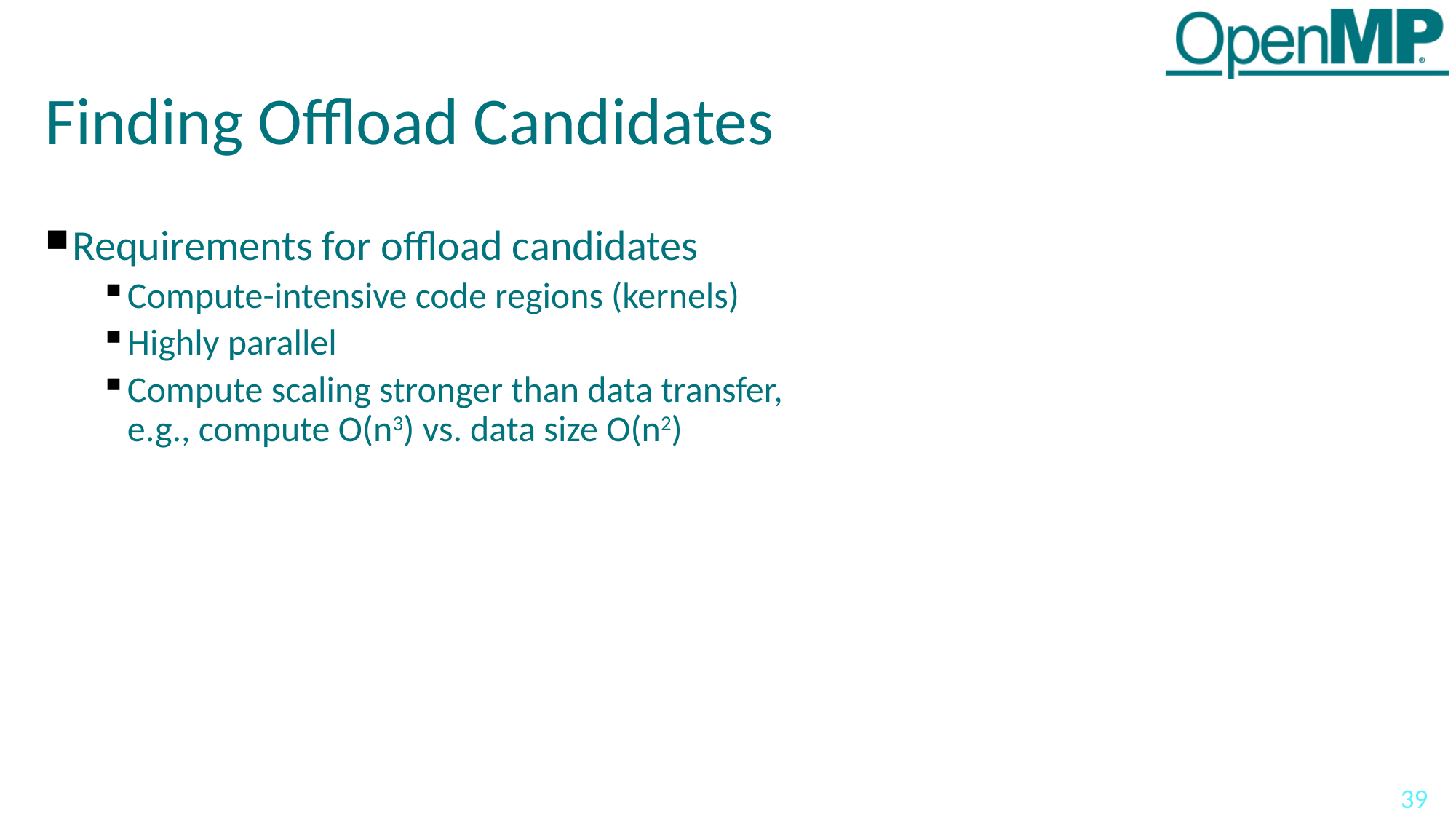

# Finding Offload Candidates
Requirements for offload candidates
Compute-intensive code regions (kernels)
Highly parallel
Compute scaling stronger than data transfer,
e.g., compute O(n3) vs. data size O(n2)
39